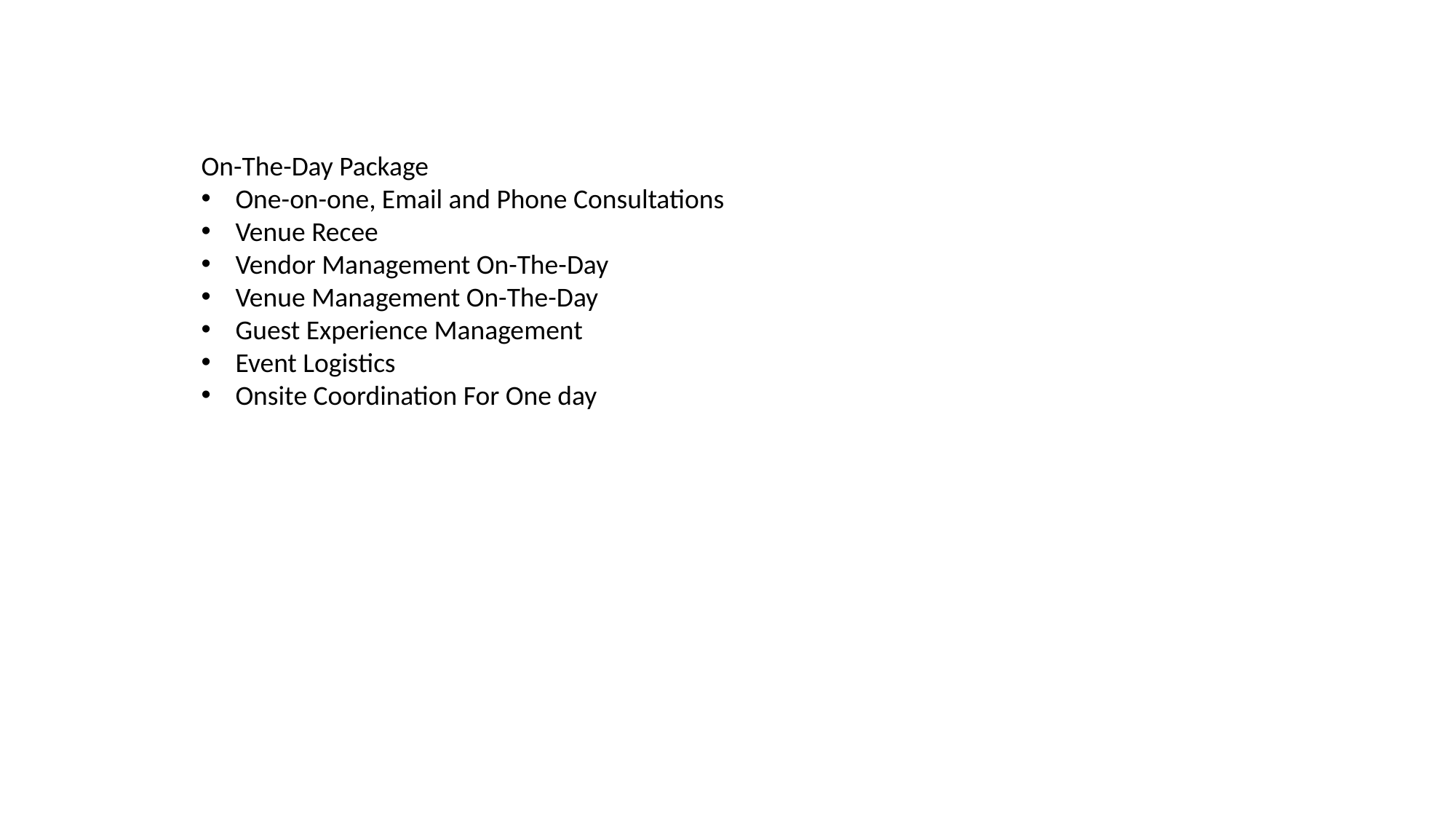

On-The-Day Package
One-on-one, Email and Phone Consultations
Venue Recee
Vendor Management On-The-Day
Venue Management On-The-Day
Guest Experience Management
Event Logistics
Onsite Coordination For One day